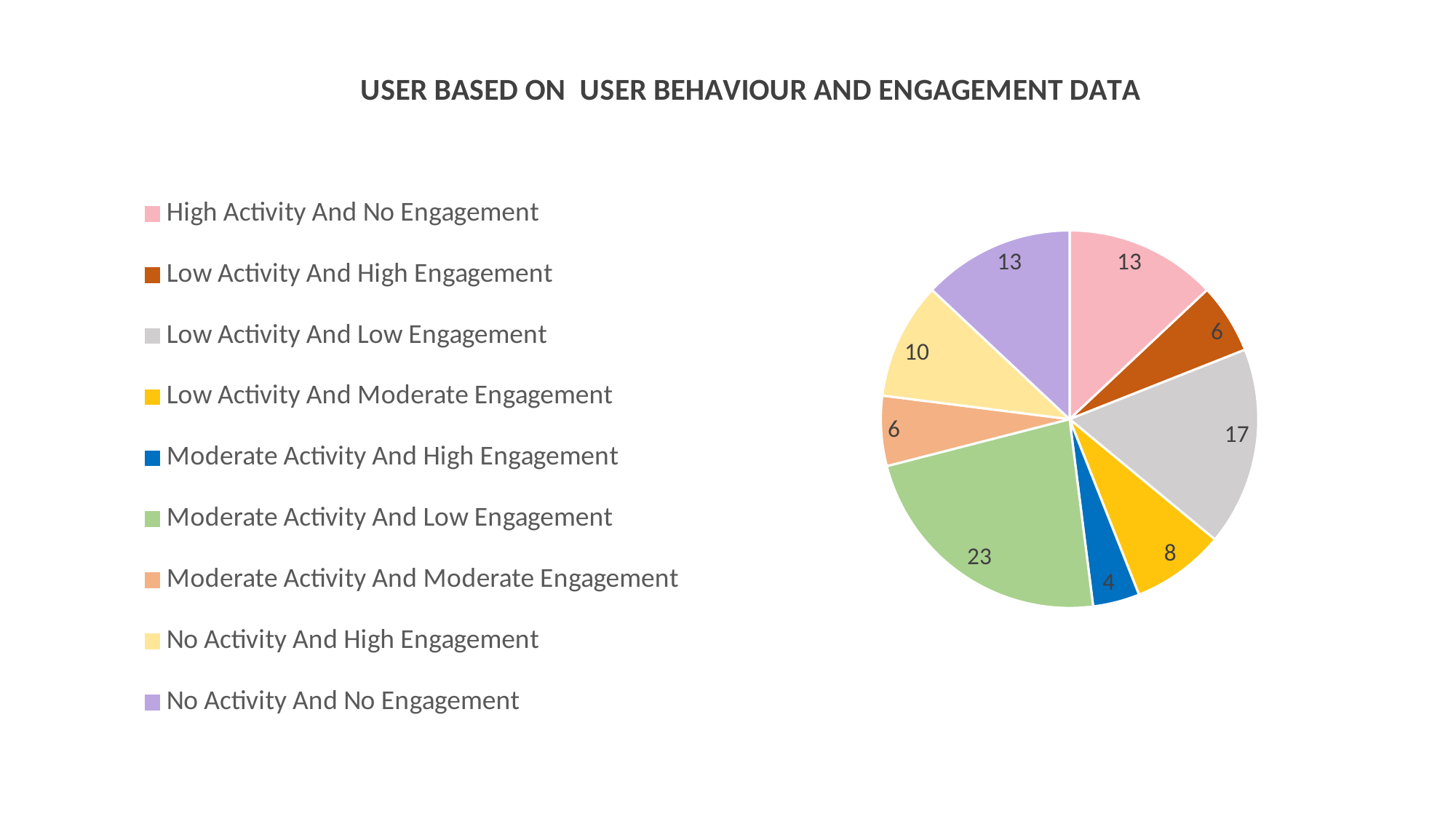

### Chart: USER BASED ON  USER BEHAVIOUR AND ENGAGEMENT DATA

| Category | Total |
|---|---|
| High Activity And No Engagement | 13.0 |
| Low Activity And High Engagement | 6.0 |
| Low Activity And Low Engagement | 17.0 |
| Low Activity And Moderate Engagement | 8.0 |
| Moderate Activity And High Engagement | 4.0 |
| Moderate Activity And Low Engagement | 23.0 |
| Moderate Activity And Moderate Engagement | 6.0 |
| No Activity And High Engagement | 10.0 |
| No Activity And No Engagement | 13.0 |